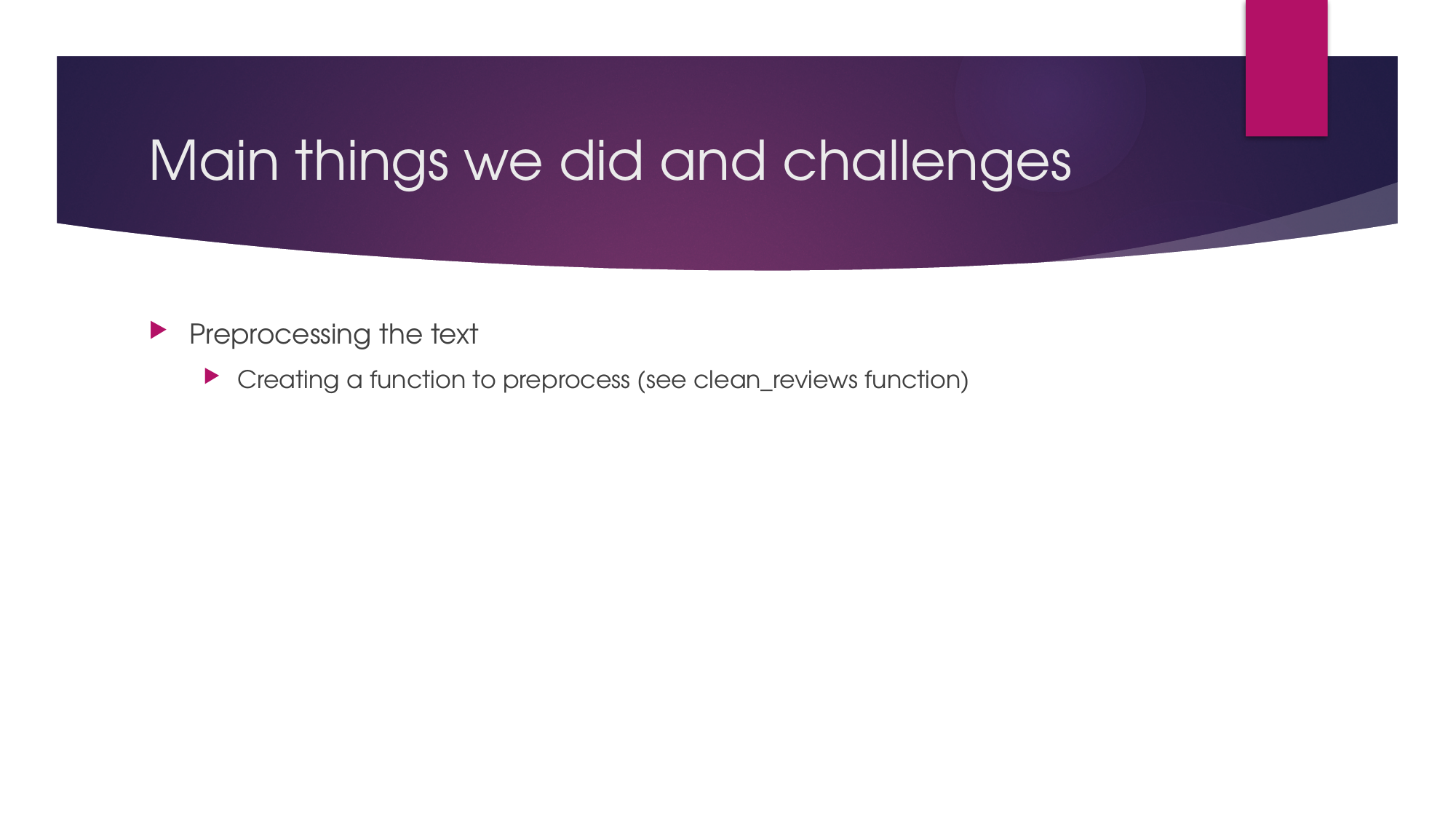

# Main things we did and challenges
Preprocessing the text
Creating a function to preprocess (see clean_reviews function)